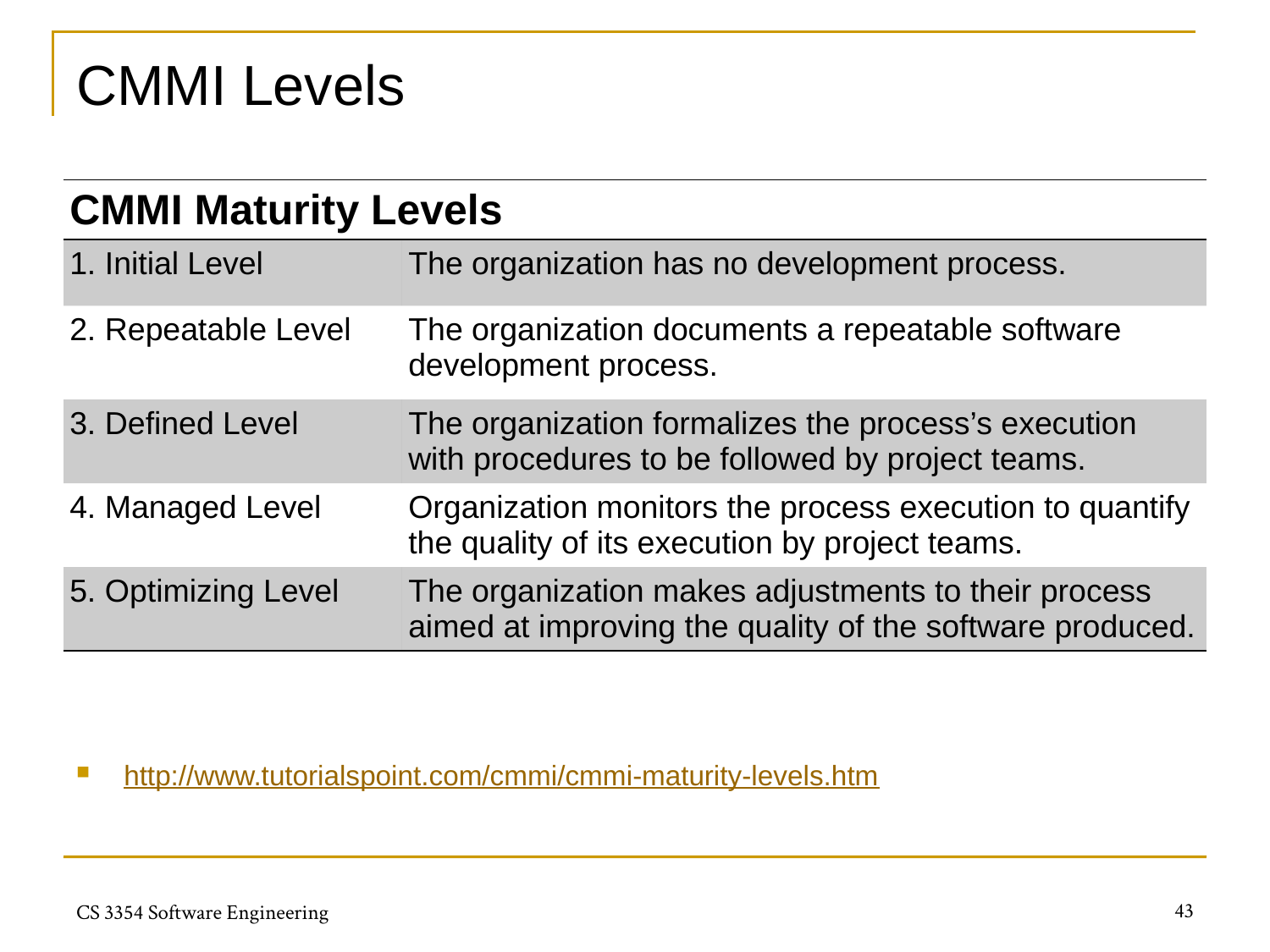

# CMMI Levels
| CMMI Maturity Levels |  |
| --- | --- |
| 1. Initial Level | The organization has no development process. |
| 2. Repeatable Level | The organization documents a repeatable software development process. |
| 3. Defined Level | The organization formalizes the process’s execution with procedures to be followed by project teams. |
| 4. Managed Level | Organization monitors the process execution to quantify the quality of its execution by project teams. |
| 5. Optimizing Level | The organization makes adjustments to their process aimed at improving the quality of the software produced. |
http://www.tutorialspoint.com/cmmi/cmmi-maturity-levels.htm
CS 3354 Software Engineering
43